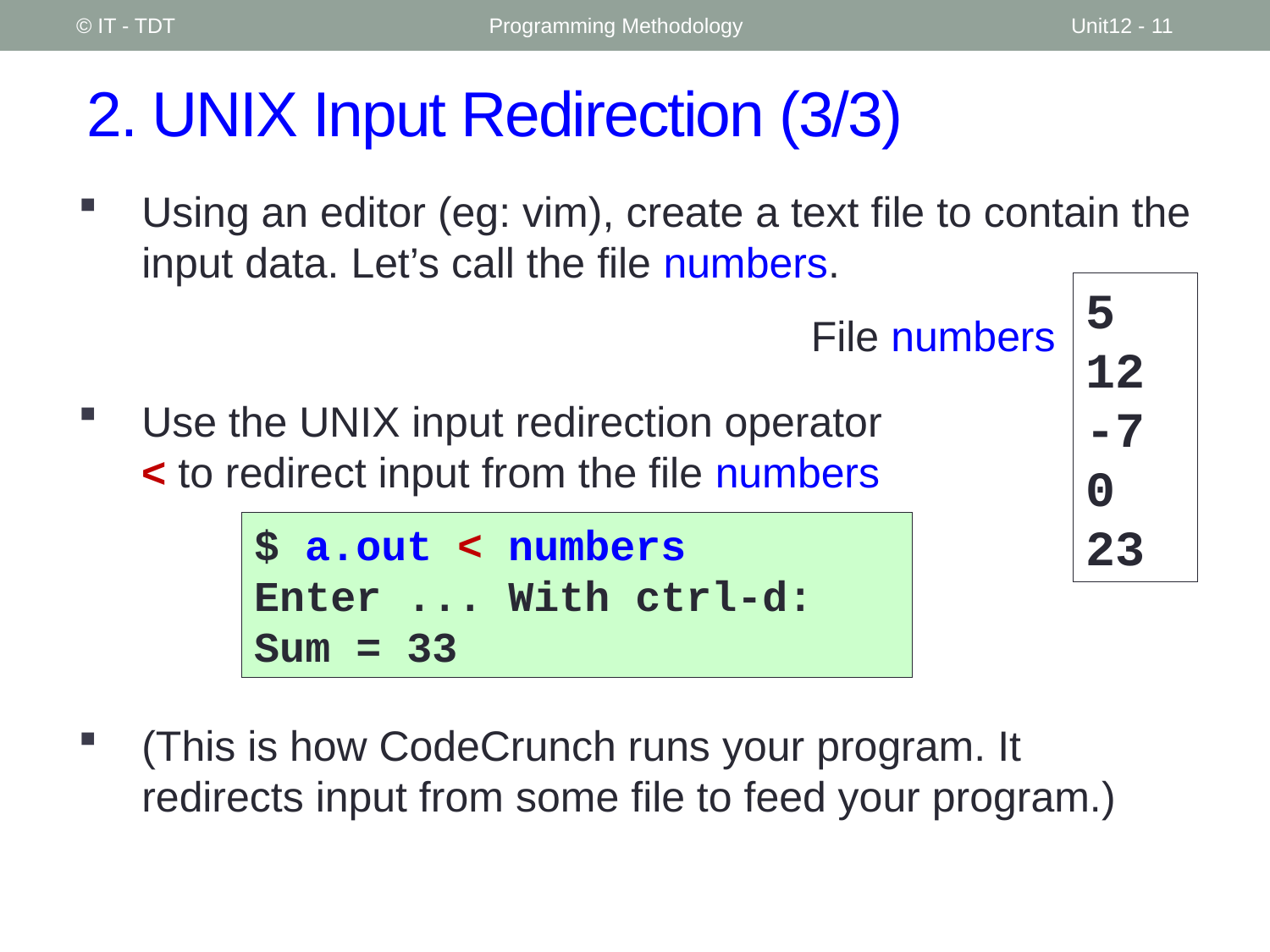

© IT - TDT
Programming Methodology
Unit12 - 11
# 2. UNIX Input Redirection (3/3)
Using an editor (eg: vim), create a text file to contain the input data. Let’s call the file numbers.
5
12
-7
0
23
File numbers
Use the UNIX input redirection operator < to redirect input from the file numbers
$ a.out < numbers
Enter ... With ctrl-d:
Sum = 33
(This is how CodeCrunch runs your program. It redirects input from some file to feed your program.)